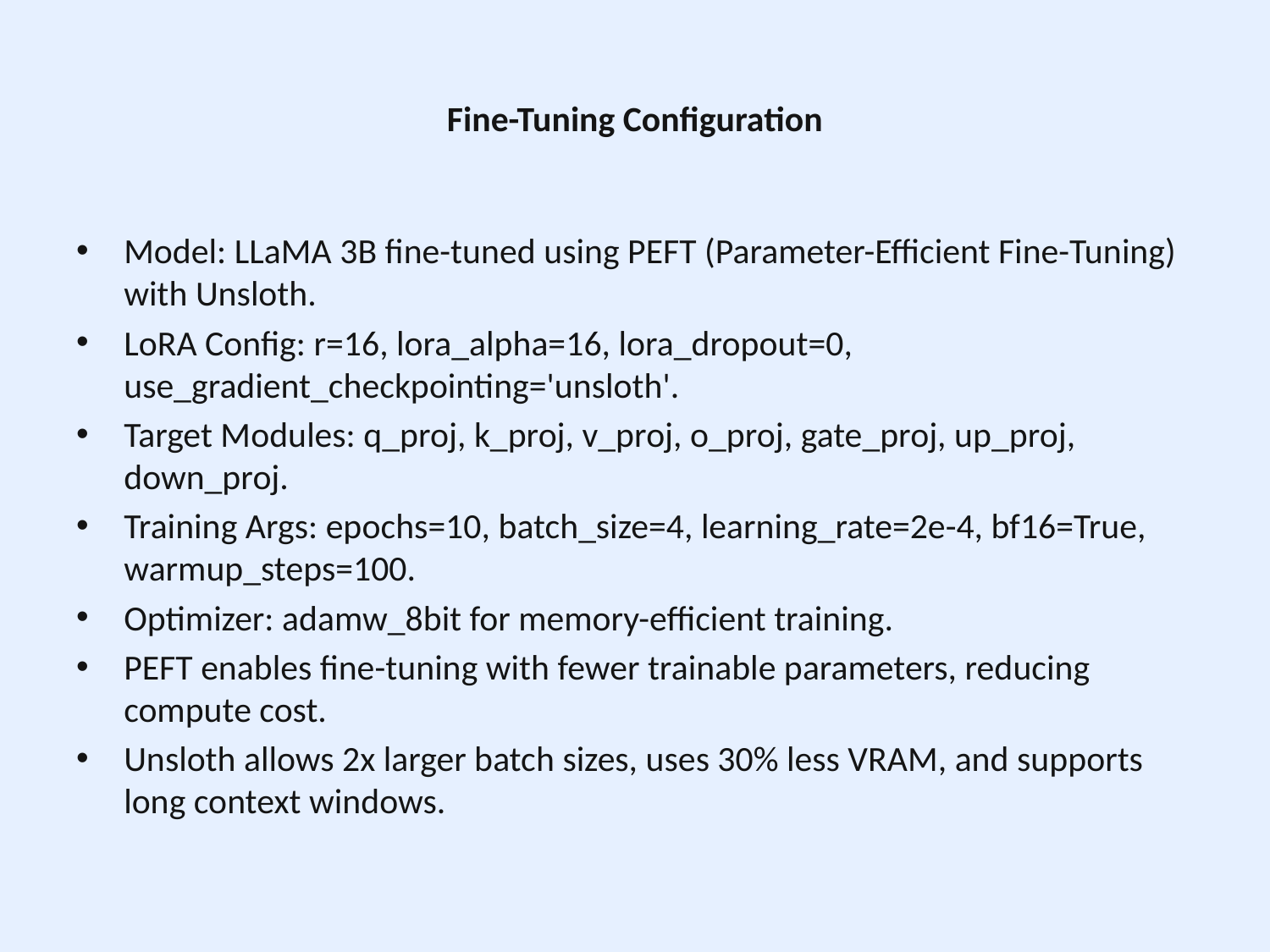

# Fine-Tuning Configuration
Model: LLaMA 3B fine-tuned using PEFT (Parameter-Efficient Fine-Tuning) with Unsloth.
LoRA Config: r=16, lora_alpha=16, lora_dropout=0, use_gradient_checkpointing='unsloth'.
Target Modules: q_proj, k_proj, v_proj, o_proj, gate_proj, up_proj, down_proj.
Training Args: epochs=10, batch_size=4, learning_rate=2e-4, bf16=True,   warmup_steps=100.
Optimizer: adamw_8bit for memory-efficient training.
PEFT enables fine-tuning with fewer trainable parameters, reducing compute cost.
Unsloth allows 2x larger batch sizes, uses 30% less VRAM, and supports long context windows.